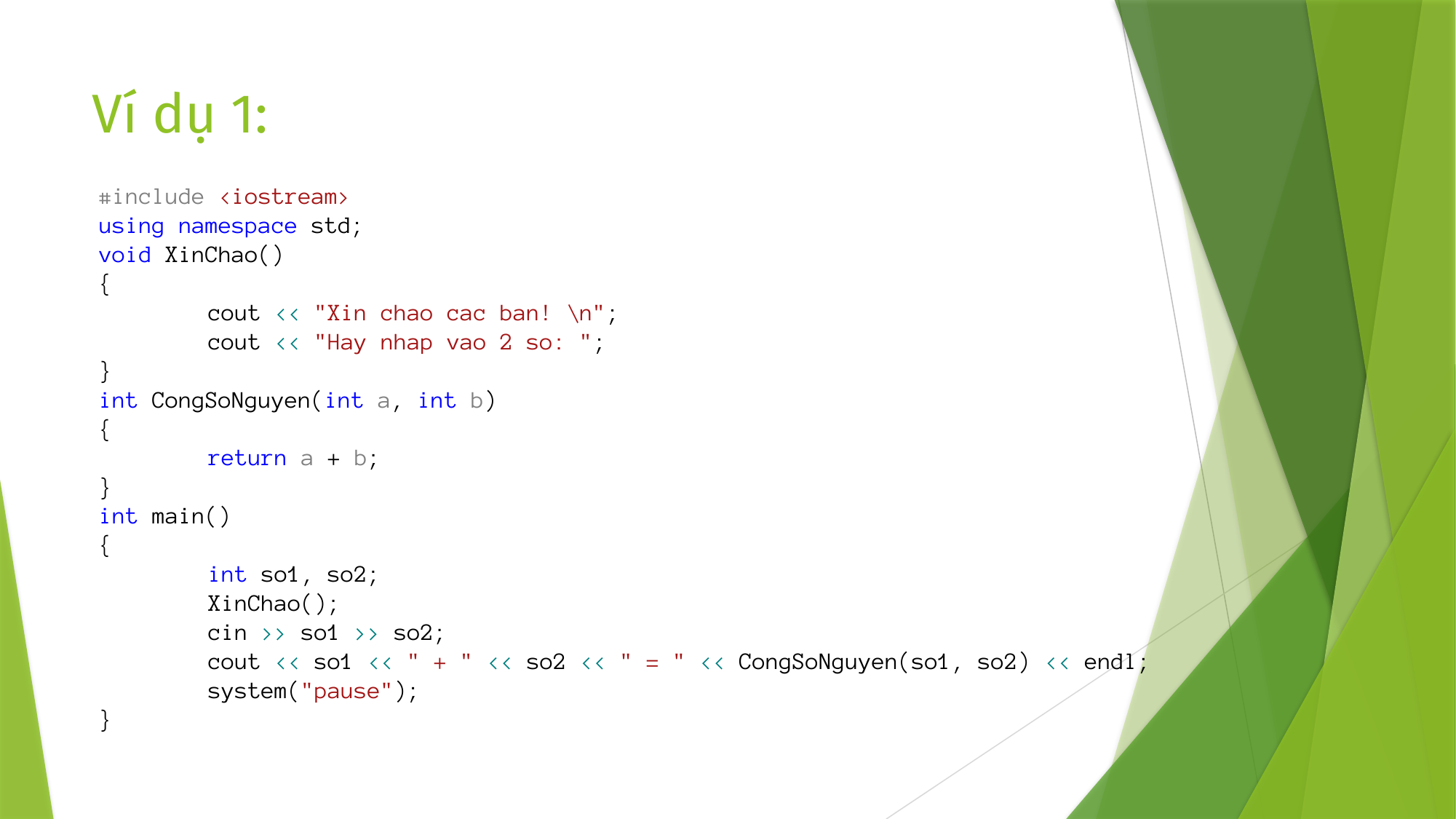

# Ví dụ 1:
#include <iostream>
using namespace std;
void XinChao()
{
	cout << "Xin chao cac ban! \n";
	cout << "Hay nhap vao 2 so: ";
}
int CongSoNguyen(int a, int b)
{
	return a + b;
}
int main()
{
	int so1, so2;
	XinChao();
	cin >> so1 >> so2;
	cout << so1 << " + " << so2 << " = " << CongSoNguyen(so1, so2) << endl;
	system("pause");
}